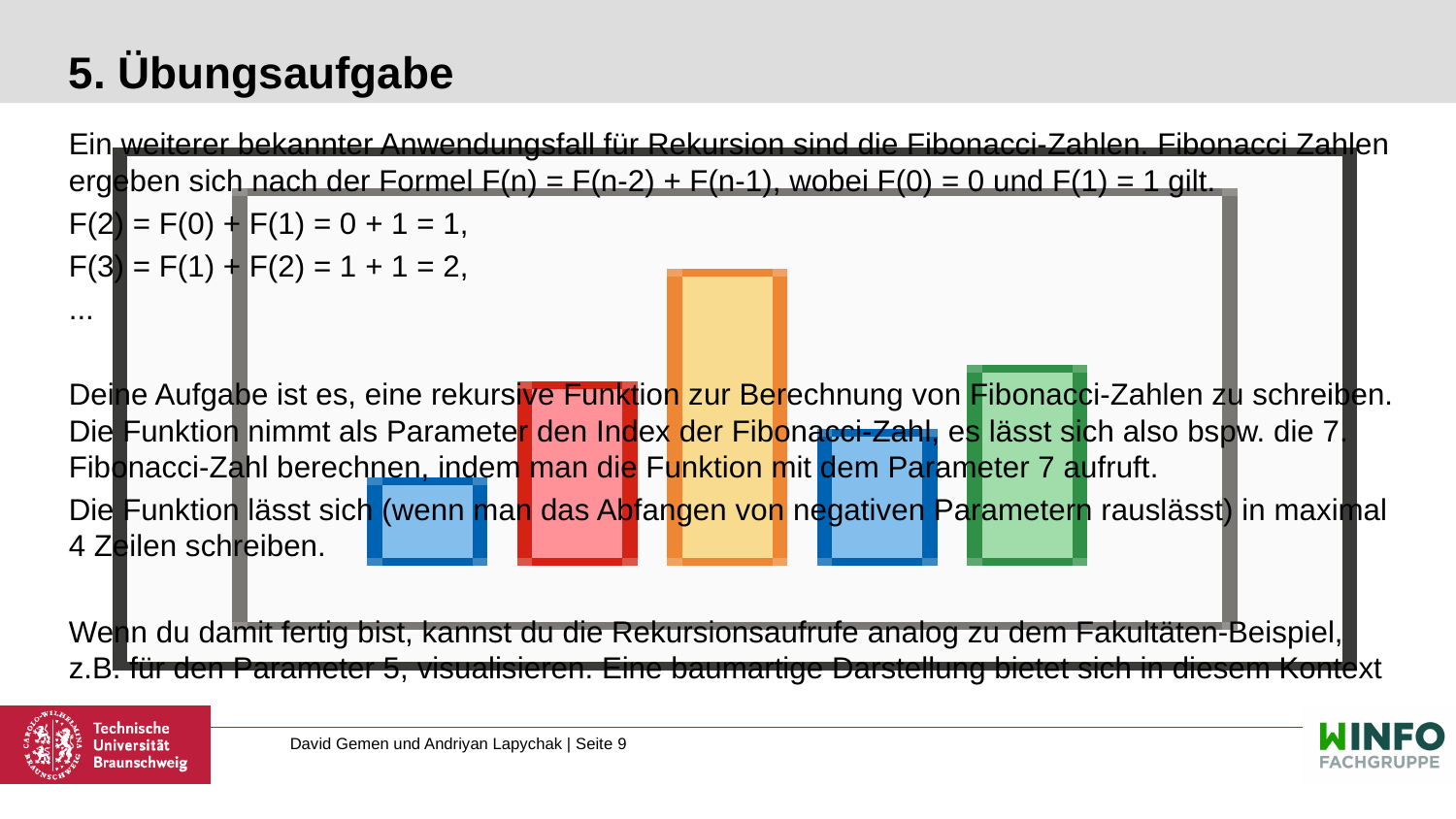

# 5. Übungsaufgabe
Ein weiterer bekannter Anwendungsfall für Rekursion sind die Fibonacci-Zahlen. Fibonacci Zahlen ergeben sich nach der Formel F(n) = F(n-2) + F(n-1), wobei F(0) = 0 und F(1) = 1 gilt.
F(2) = F(0) + F(1) = 0 + 1 = 1,
F(3) = F(1) + F(2) = 1 + 1 = 2,
...

Deine Aufgabe ist es, eine rekursive Funktion zur Berechnung von Fibonacci-Zahlen zu schreiben. Die Funktion nimmt als Parameter den Index der Fibonacci-Zahl, es lässt sich also bspw. die 7. Fibonacci-Zahl berechnen, indem man die Funktion mit dem Parameter 7 aufruft.
Die Funktion lässt sich (wenn man das Abfangen von negativen Parametern rauslässt) in maximal 4 Zeilen schreiben.

Wenn du damit fertig bist, kannst du die Rekursionsaufrufe analog zu dem Fakultäten-Beispiel, z.B. für den Parameter 5, visualisieren. Eine baumartige Darstellung bietet sich in diesem Kontext an.